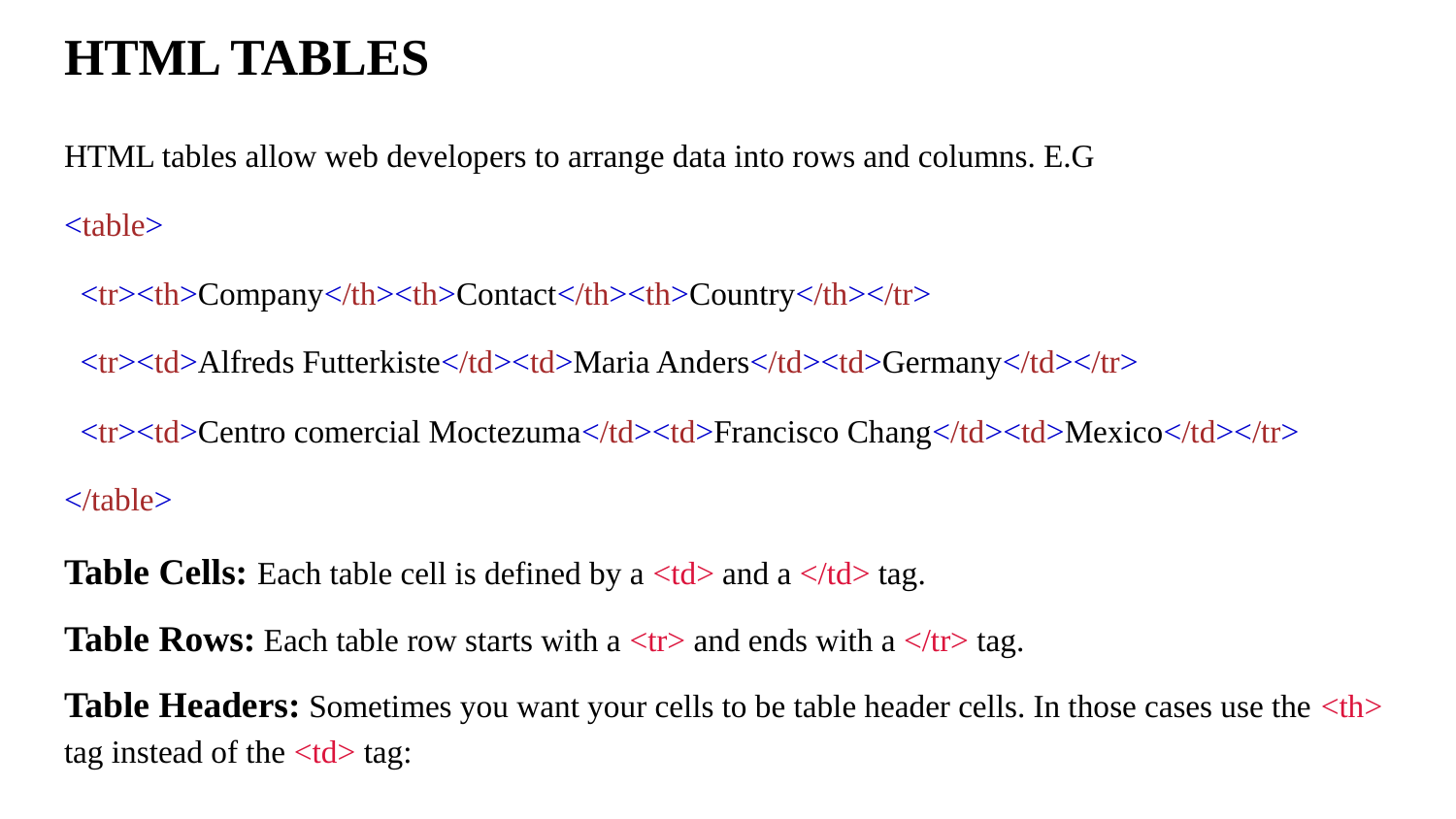

# HTML TABLES
HTML tables allow web developers to arrange data into rows and columns. E.G
<table>
  <tr><th>Company</th><th>Contact</th><th>Country</th></tr>
  <tr><td>Alfreds Futterkiste</td><td>Maria Anders</td><td>Germany</td></tr>
  <tr><td>Centro comercial Moctezuma</td><td>Francisco Chang</td><td>Mexico</td></tr>
</table>
Table Cells: Each table cell is defined by a <td> and a </td> tag.
Table Rows: Each table row starts with a <tr> and ends with a </tr> tag.
Table Headers: Sometimes you want your cells to be table header cells. In those cases use the <th> tag instead of the <td> tag: